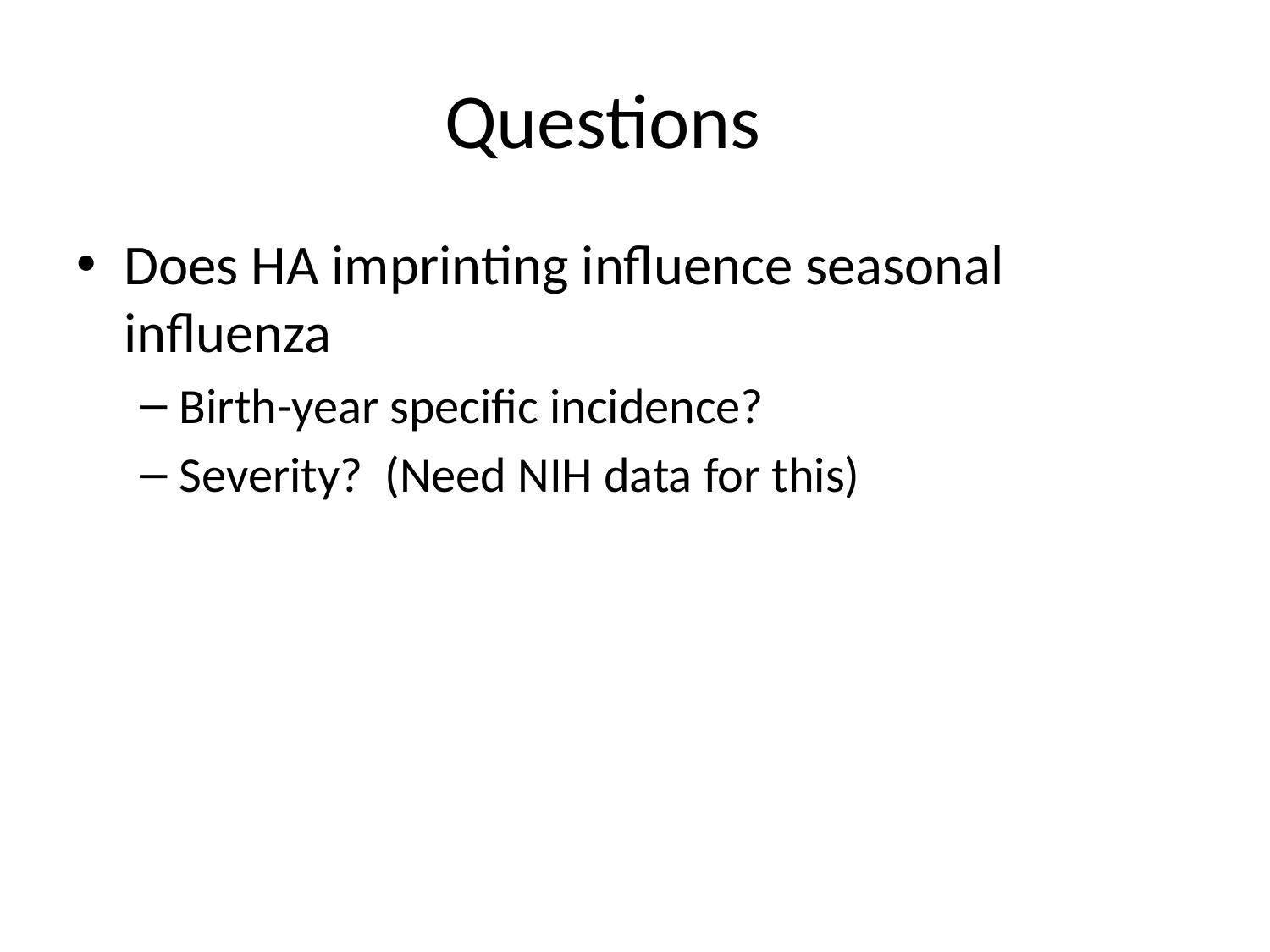

# Questions
Does HA imprinting influence seasonal influenza
Birth-year specific incidence?
Severity?  (Need NIH data for this)